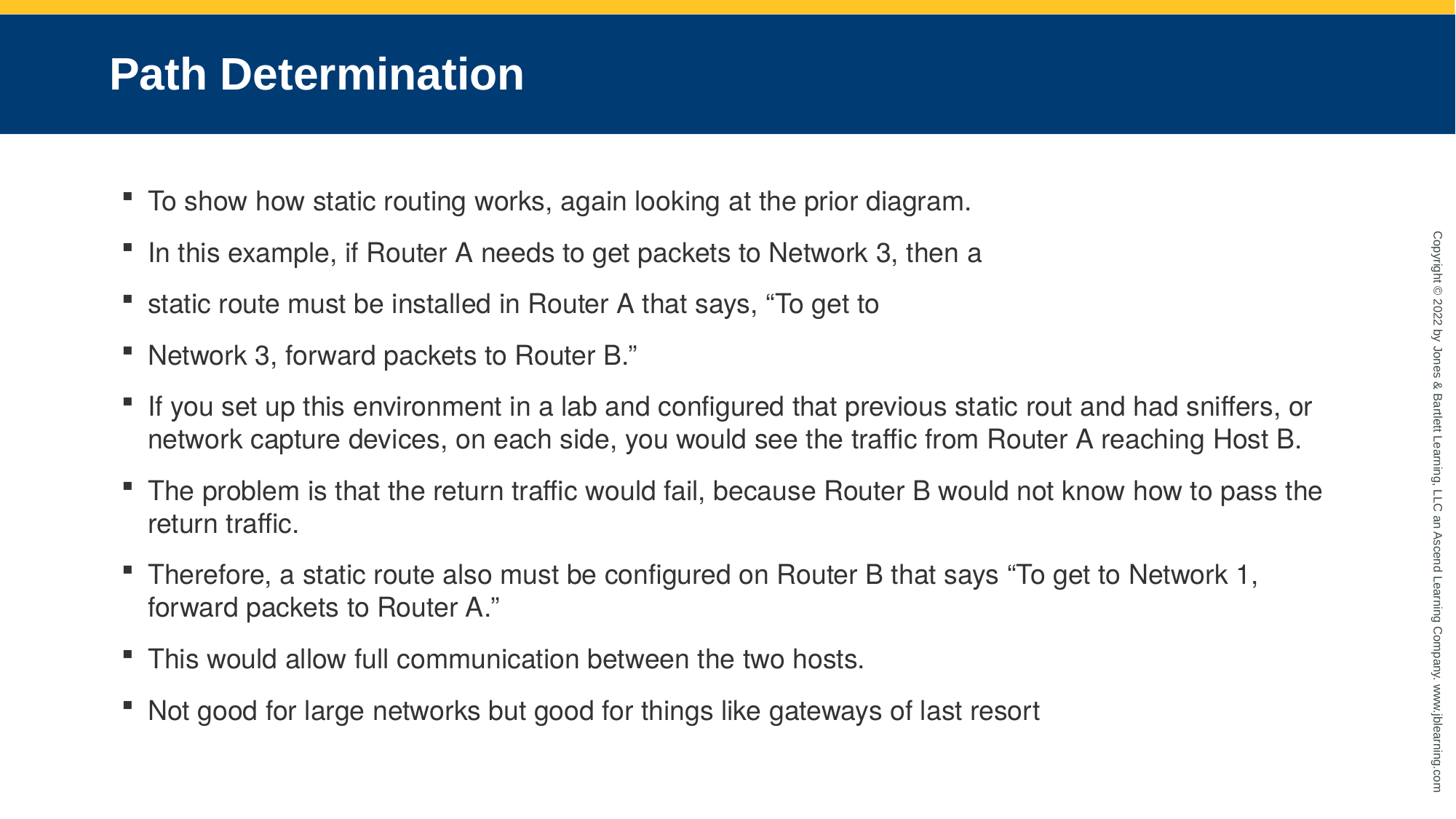

# Path Determination
To show how static routing works, again looking at the prior diagram.
In this example, if Router A needs to get packets to Network 3, then a
static route must be installed in Router A that says, “To get to
Network 3, forward packets to Router B.”
If you set up this environment in a lab and configured that previous static rout and had sniffers, or network capture devices, on each side, you would see the traffic from Router A reaching Host B.
The problem is that the return traffic would fail, because Router B would not know how to pass the return traffic.
Therefore, a static route also must be configured on Router B that says “To get to Network 1, forward packets to Router A.”
This would allow full communication between the two hosts.
Not good for large networks but good for things like gateways of last resort